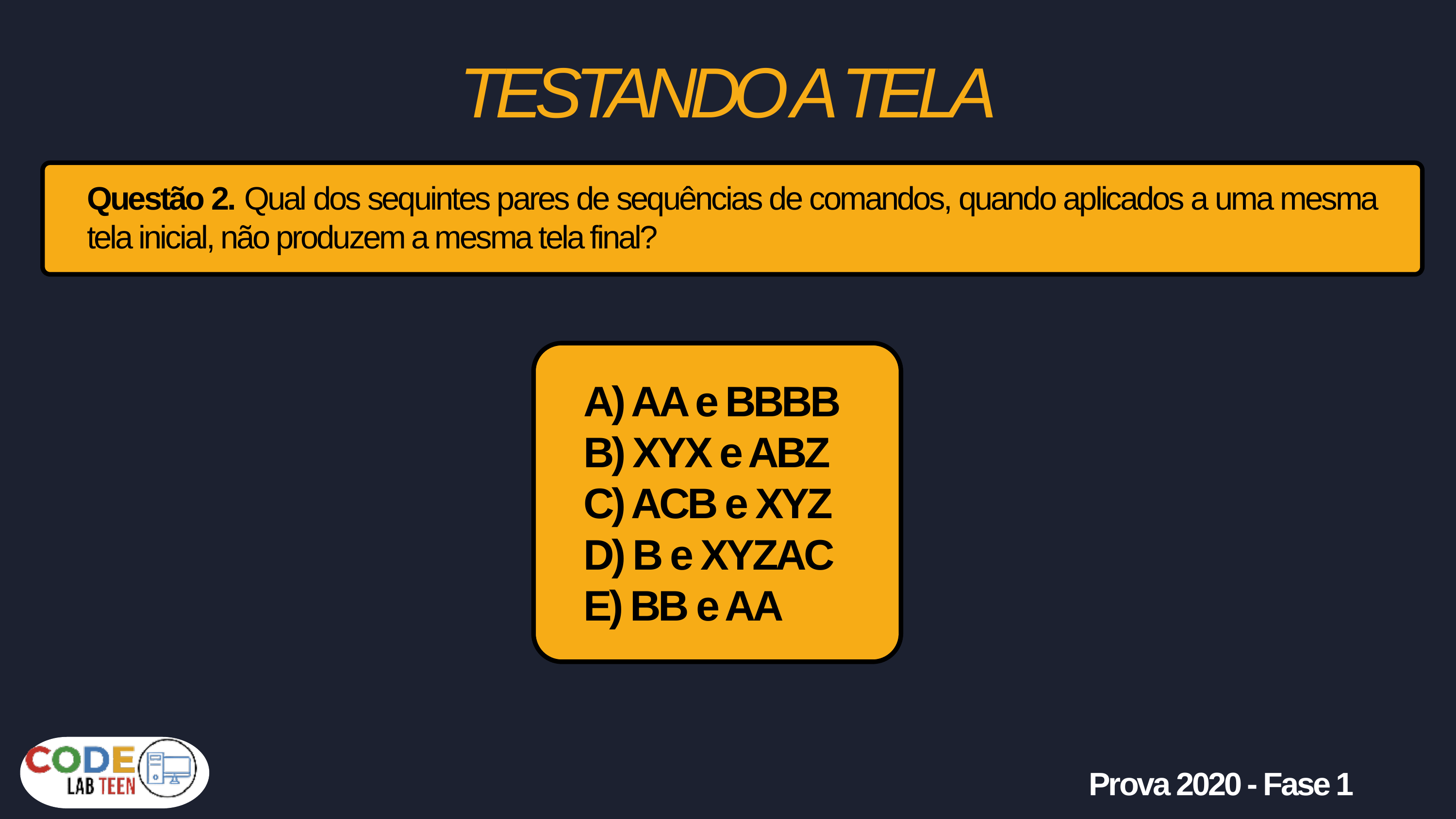

TESTANDO A TELA

Questão 2. Qual dos sequintes pares de sequências de comandos, quando aplicados a uma mesma tela inicial, não produzem a mesma tela final?

A) AA e BBBB
B) XYX e ABZ
C) ACB e XYZ
D) B e XYZAC
E) BB e AA

Prova 2020 - Fase 1